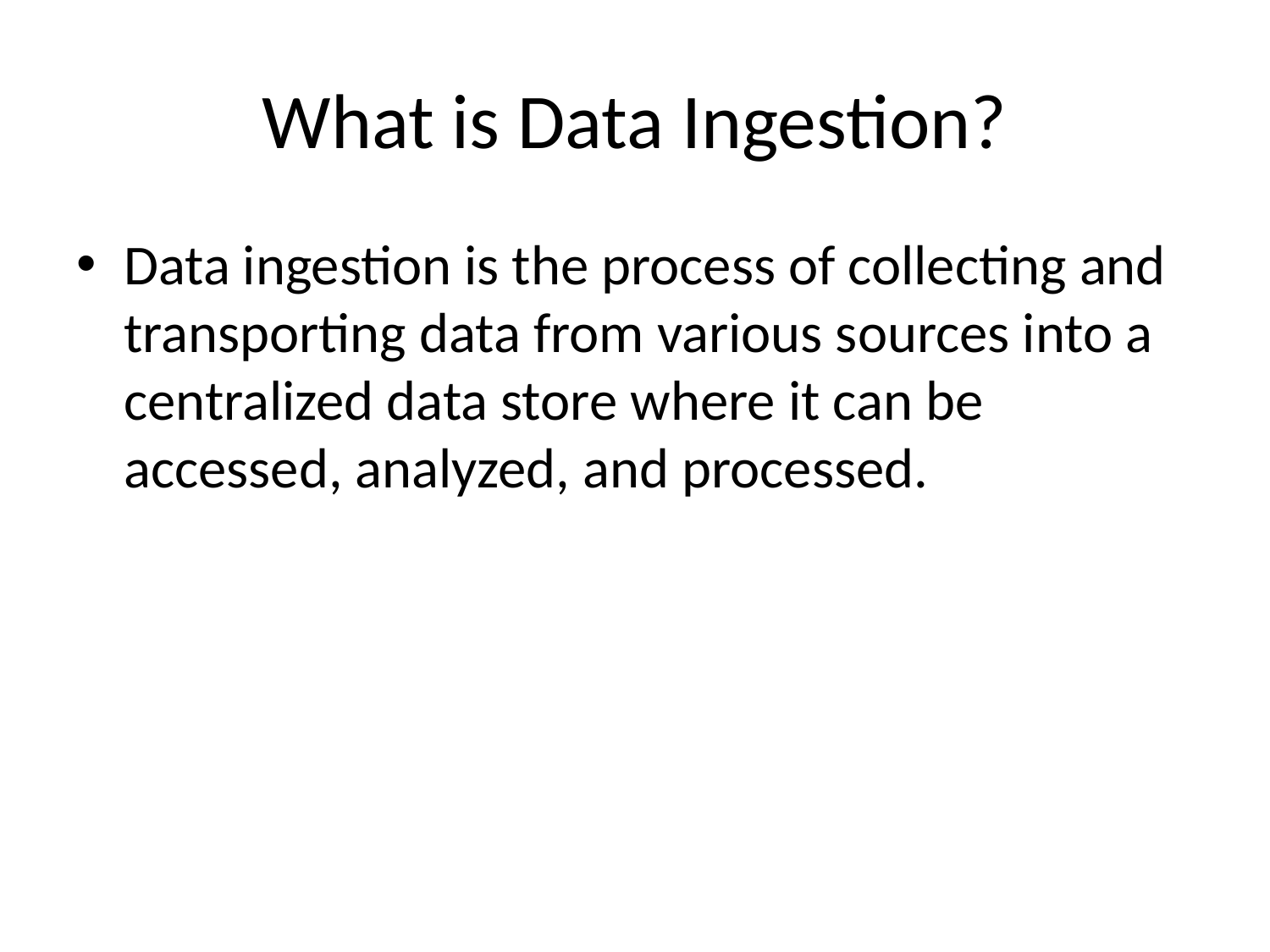

# What is Data Ingestion?
Data ingestion is the process of collecting and transporting data from various sources into a centralized data store where it can be accessed, analyzed, and processed.